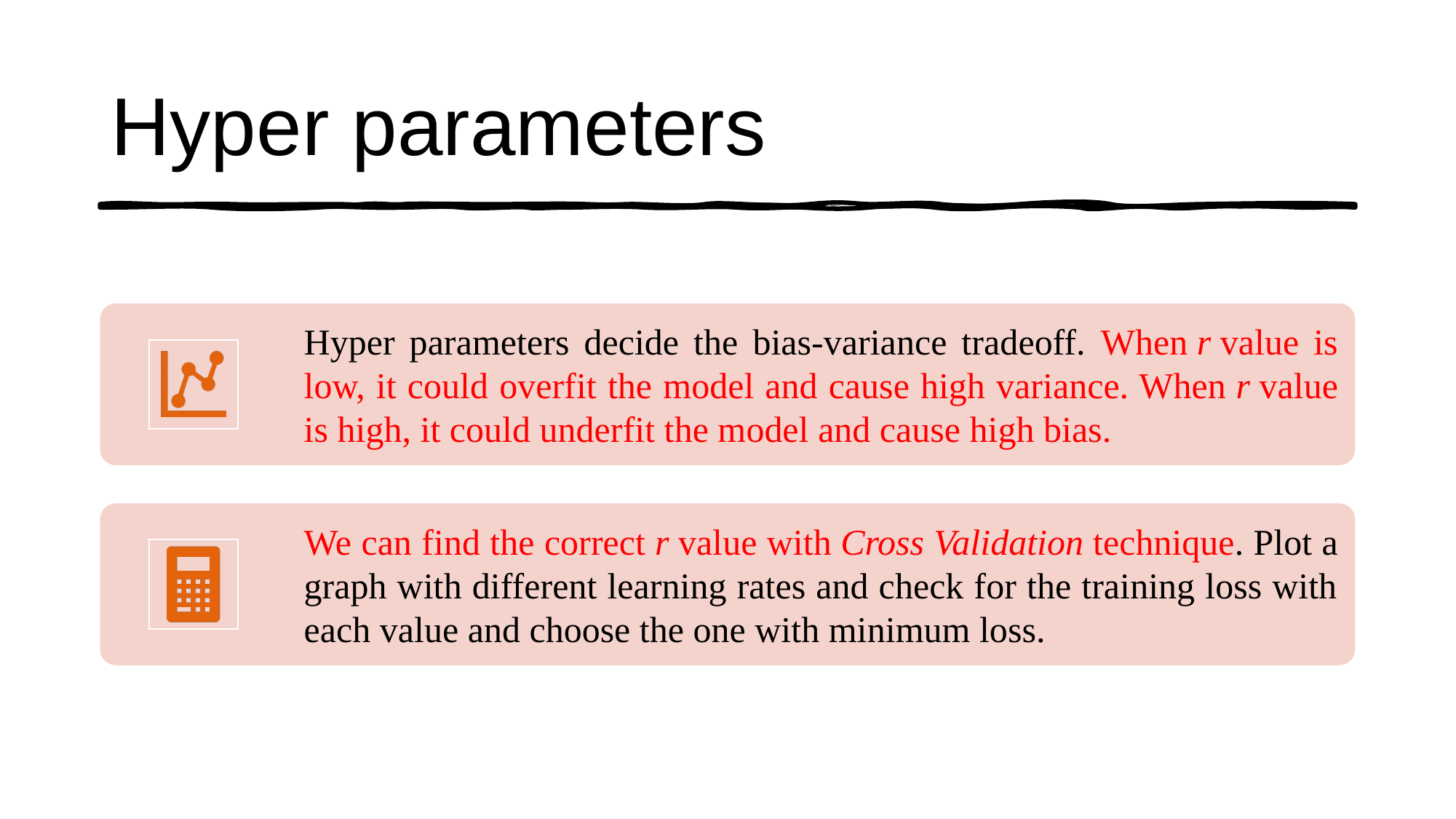

# Hyper parameters
Hyper parameters decide the bias-variance tradeoff. When r value is low, it could overfit the model and cause high variance. When r value is high, it could underfit the model and cause high bias.
We can find the correct r value with Cross Validation technique. Plot a graph with different learning rates and check for the training loss with each value and choose the one with minimum loss.